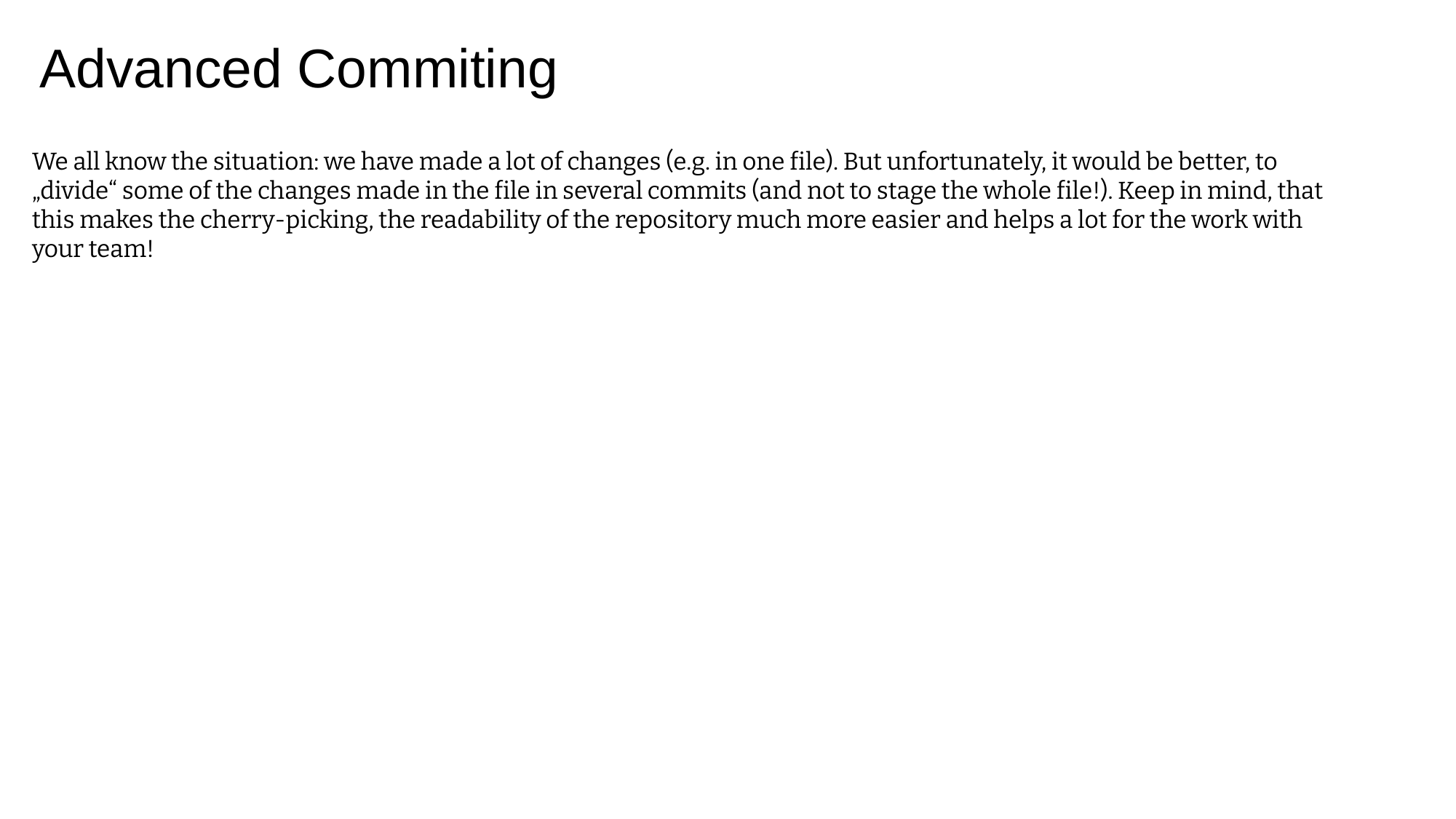

Advanced Commiting

We all know the situation: we have made a lot of changes (e.g. in one file). But unfortunately, it would be better, to „divide“ some of the changes made in the file in several commits (and not to stage the whole file!). Keep in mind, that this makes the cherry-picking, the readability of the repository much more easier and helps a lot for the work with your team!